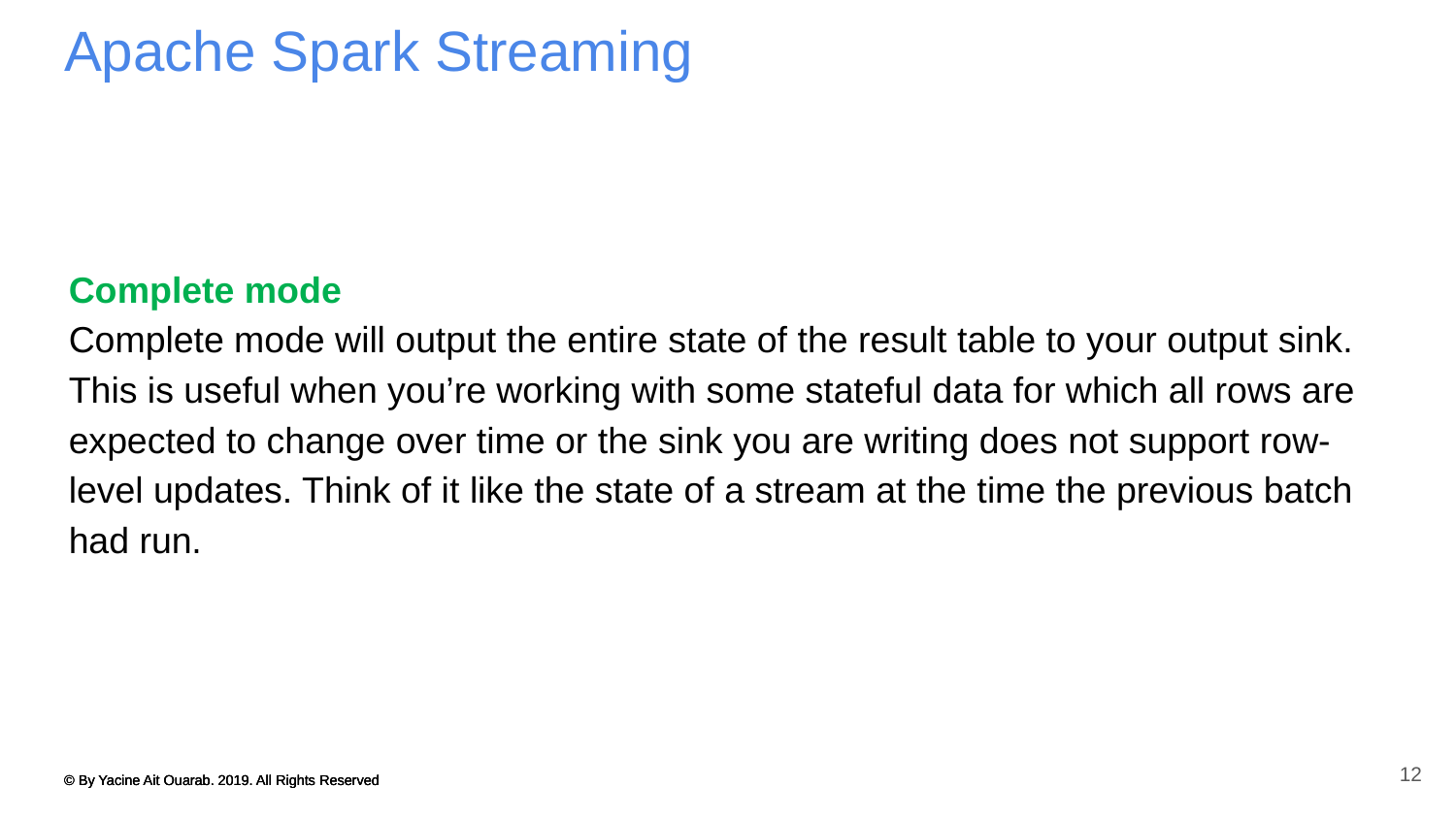

# Apache Spark Streaming

Complete mode
Complete mode will output the entire state of the result table to your output sink. This is useful when you’re working with some stateful data for which all rows are expected to change over time or the sink you are writing does not support row-level updates. Think of it like the state of a stream at the time the previous batch had run.
12